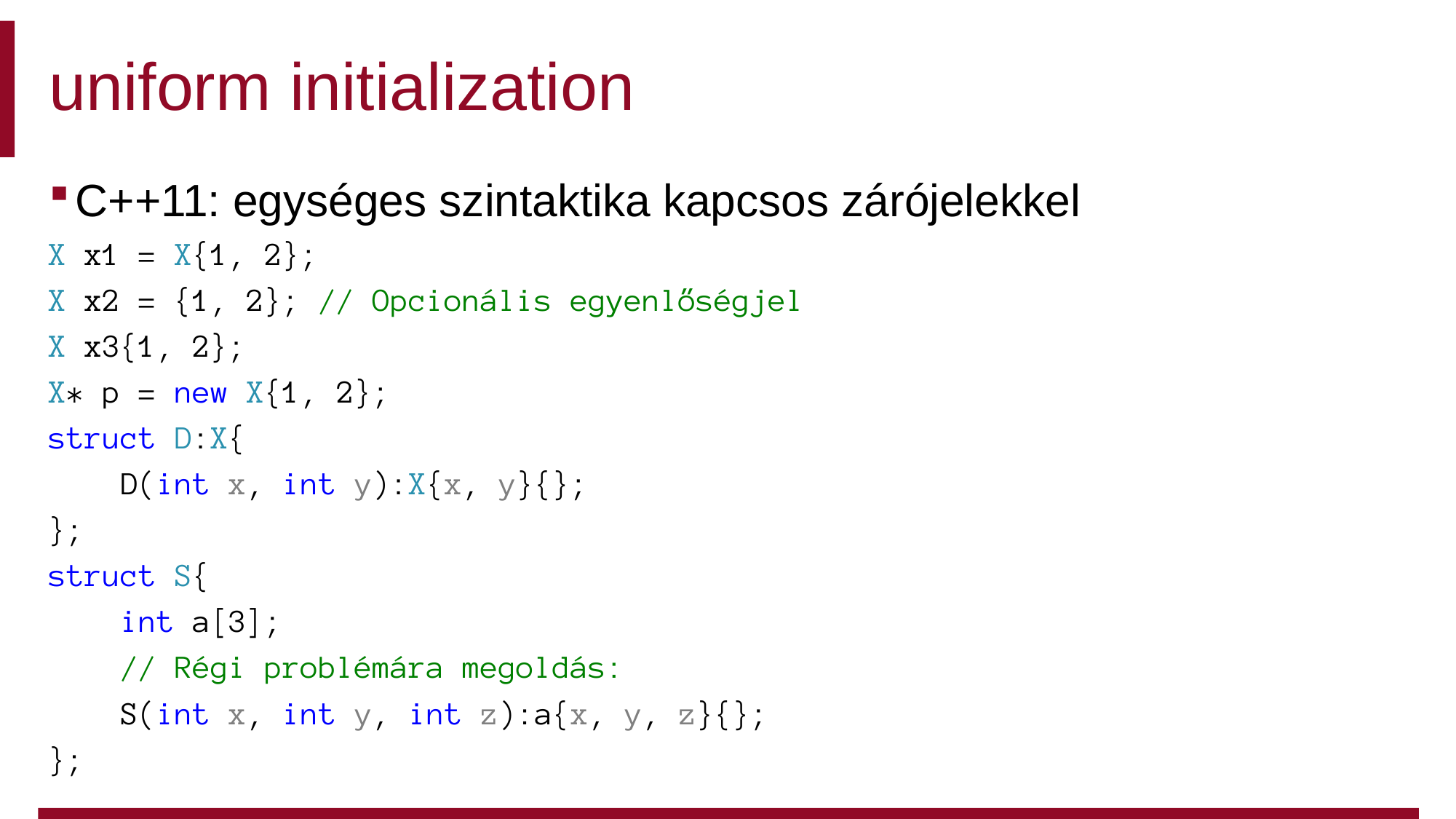

# uniform initialization
C++11: egységes szintaktika kapcsos zárójelekkel
X x1 = X{1, 2};
X x2 = {1, 2}; // Opcionális egyenlőségjel
X x3{1, 2};
X* p = new X{1, 2};
struct D:X{
    D(int x, int y):X{x, y}{};
};
struct S{
    int a[3];
    // Régi problémára megoldás:
    S(int x, int y, int z):a{x, y, z}{};
};